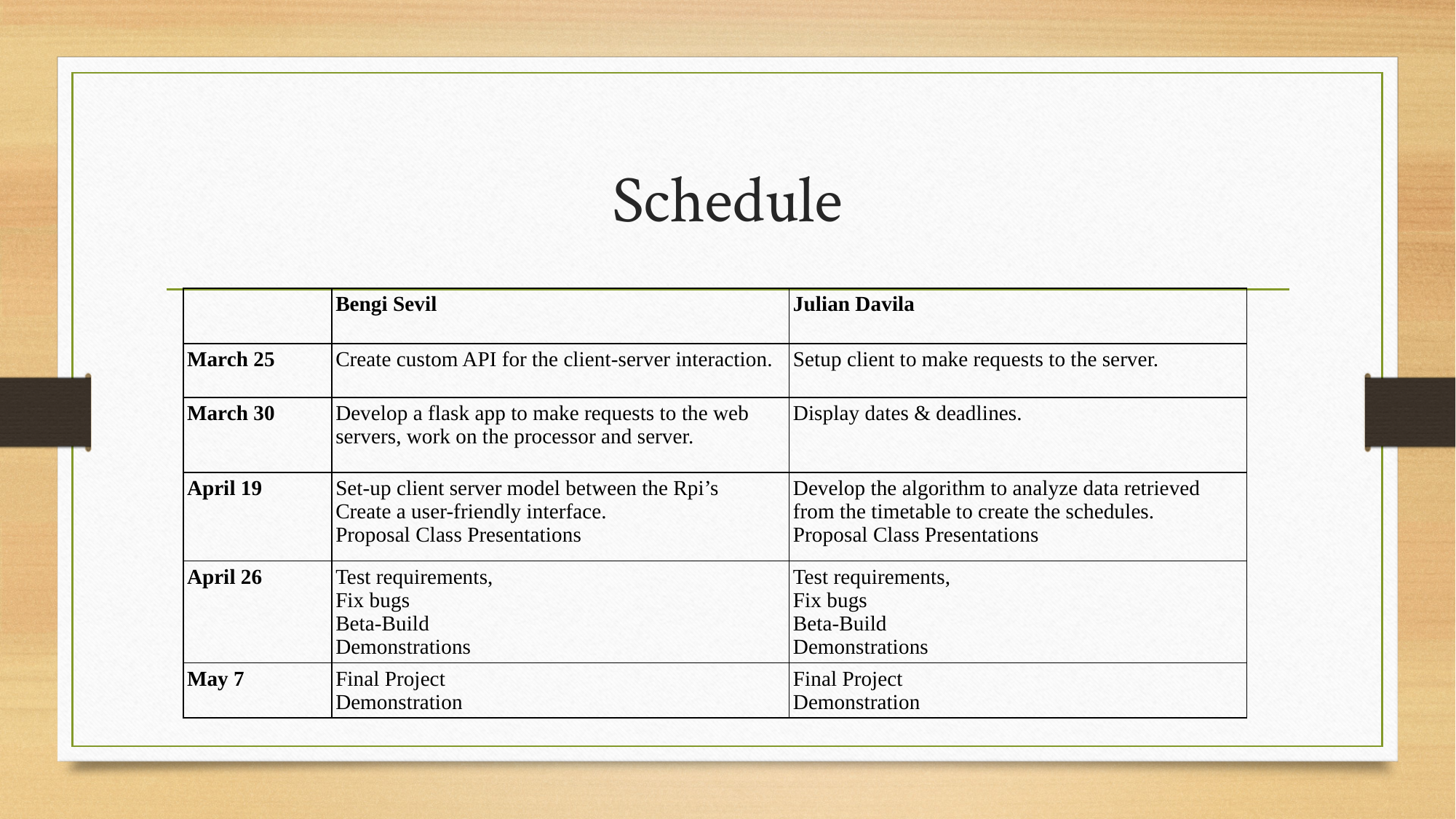

# Schedule
|  | Bengi Sevil | Julian Davila |
| --- | --- | --- |
| March 25 | Create custom API for the client-server interaction. | Setup client to make requests to the server. |
| March 30 | Develop a flask app to make requests to the web servers, work on the processor and server. | Display dates & deadlines. |
| April 19 | Set-up client server model between the Rpi’s Create a user-friendly interface. Proposal Class Presentations | Develop the algorithm to analyze data retrieved from the timetable to create the schedules. Proposal Class Presentations |
| April 26 | Test requirements, Fix bugs Beta-Build Demonstrations | Test requirements, Fix bugs Beta-Build Demonstrations |
| May 7 | Final Project Demonstration | Final Project Demonstration |